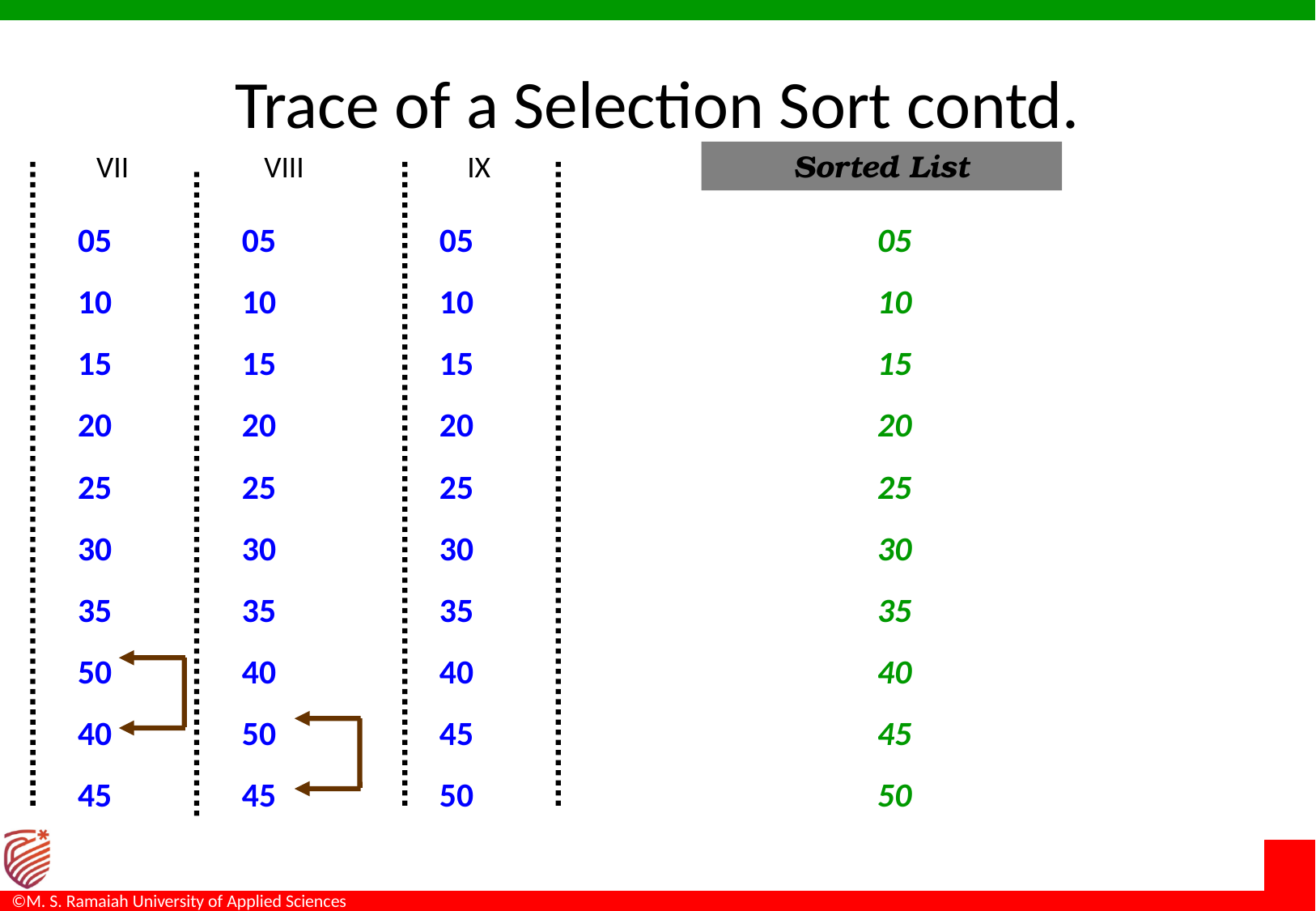

Trace of a Selection Sort contd.
VII

05
10
15
20
25
30
35
50
40
45

VIII

05
10
15
20
25
30
35
40
50
45

IX

05
10
15
20
25
30
35
40
45
50

Sorted List
05
10
15
20
25
30
35
40
45
50